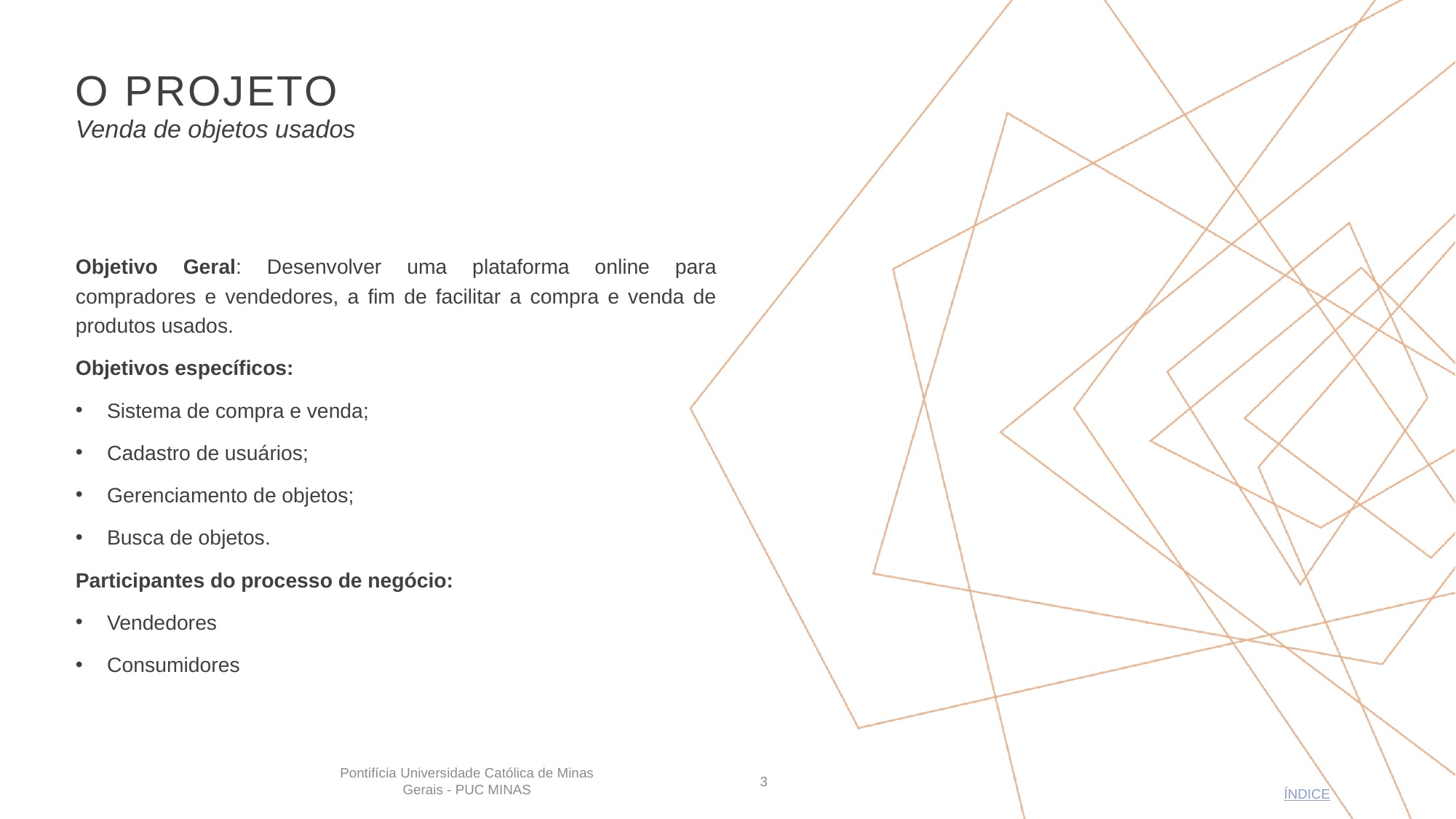

# O PROJETO
Venda de objetos usados
Objetivo Geral: Desenvolver uma plataforma online para compradores e vendedores, a fim de facilitar a compra e venda de produtos usados.
Objetivos específicos:
Sistema de compra e venda;
Cadastro de usuários;
Gerenciamento de objetos;
Busca de objetos.
Participantes do processo de negócio:
Vendedores
Consumidores
Pontifícia Universidade Católica de Minas Gerais - PUC MINAS
3
ÍNDICE